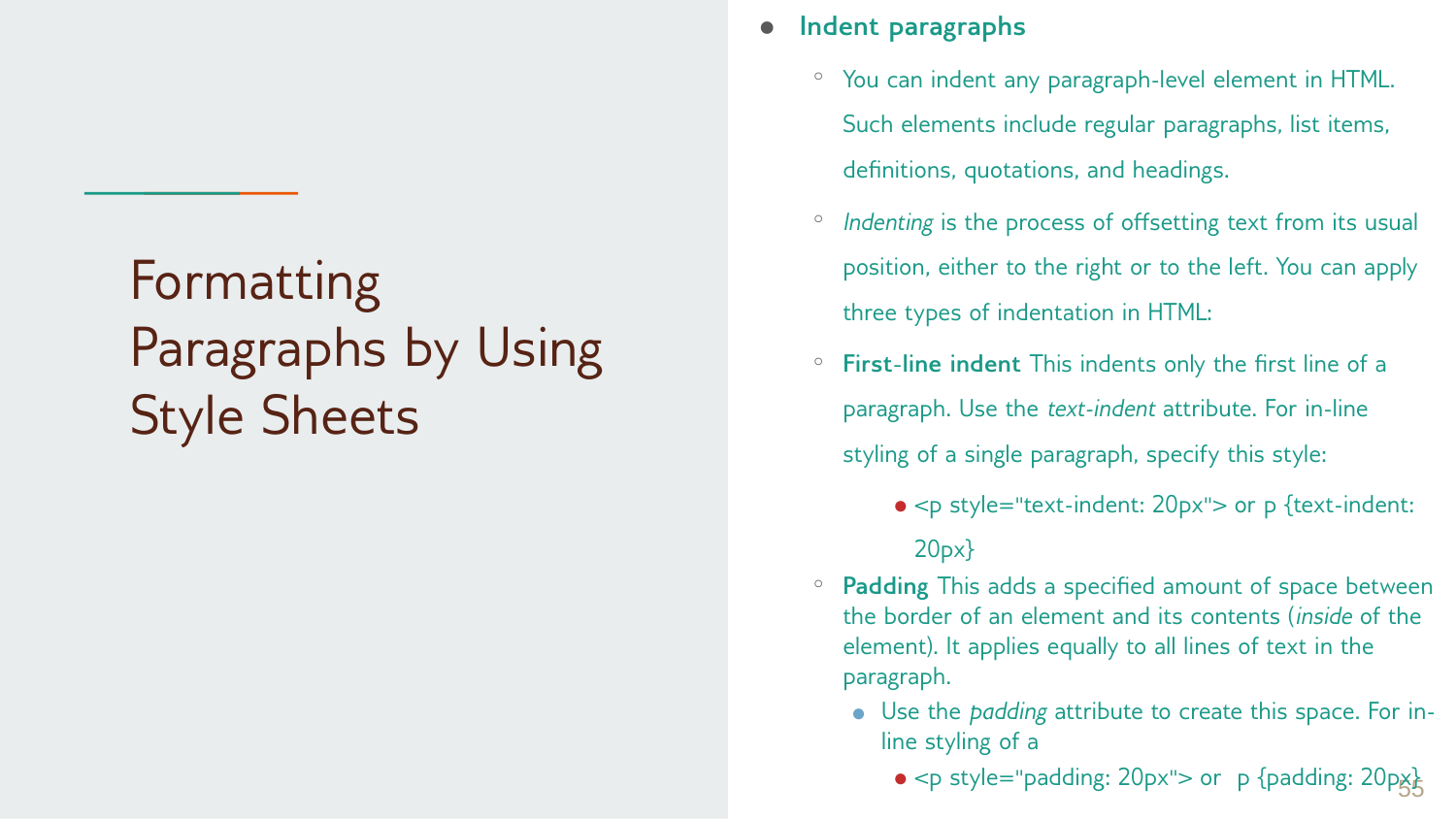

Indent paragraphs
You can indent any paragraph-level element in HTML. Such elements include regular paragraphs, list items, definitions, quotations, and headings.
Indenting is the process of offsetting text from its usual position, either to the right or to the left. You can apply three types of indentation in HTML:
First-line indent This indents only the first line of a paragraph. Use the text-indent attribute. For in-line styling of a single paragraph, specify this style:
<p style="text-indent: 20px"> or p {text-indent: 20px}
Padding This adds a specified amount of space between the border of an element and its contents (inside of the element). It applies equally to all lines of text in the paragraph.
Use the padding attribute to create this space. For in-line styling of a
<p style="padding: 20px"> or  p {padding: 20px}

# Formatting Paragraphs by Using Style Sheets

 55